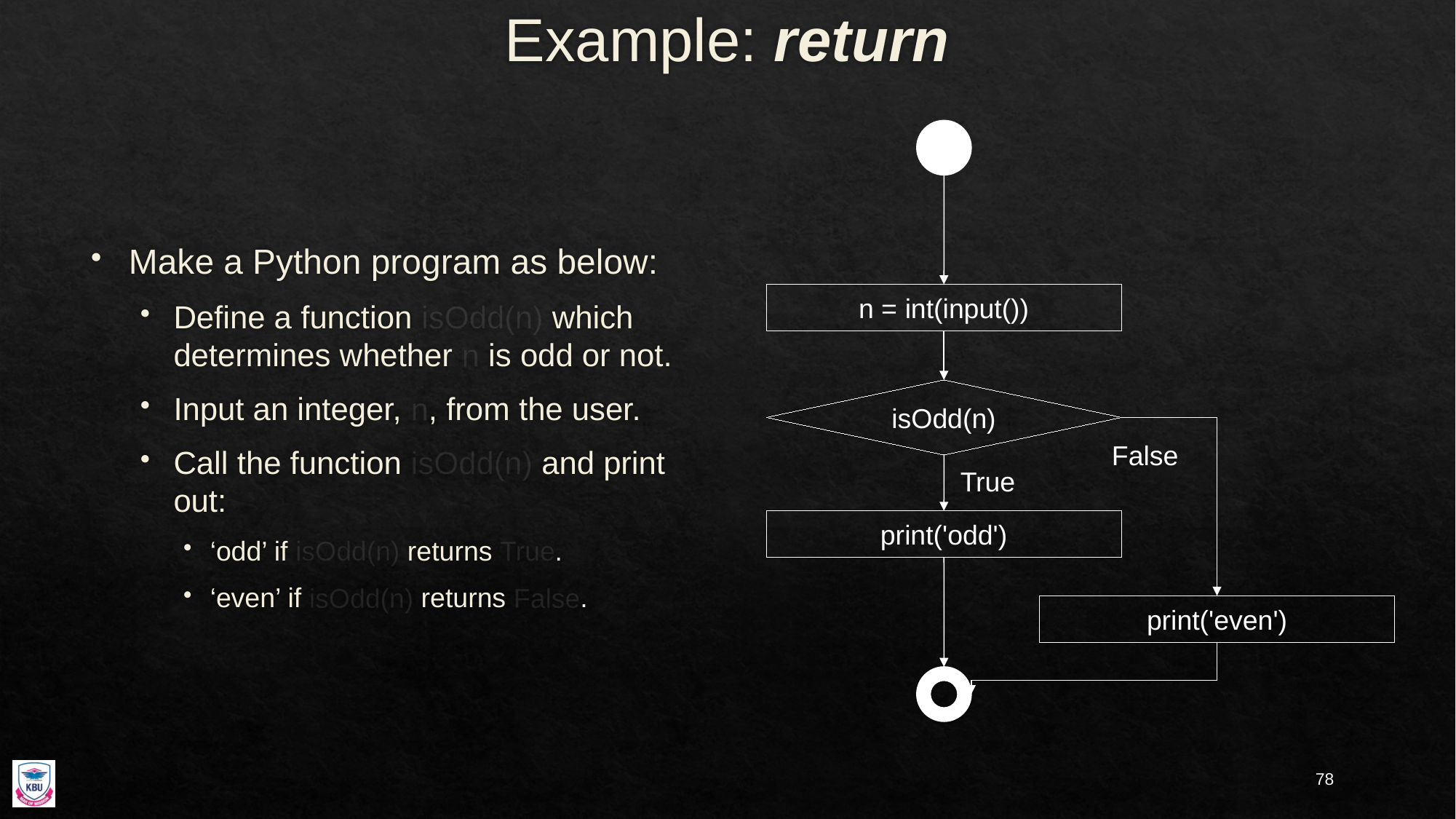

# Example: return

n = int(input())

isOdd(n)
False
True
print('odd')
print('even')

Make a Python program as below:
Define a function isOdd(n) which determines whether n is odd or not.
Input an integer, n, from the user.
Call the function isOdd(n) and print out:
‘odd’ if isOdd(n) returns True.
‘even’ if isOdd(n) returns False.
78